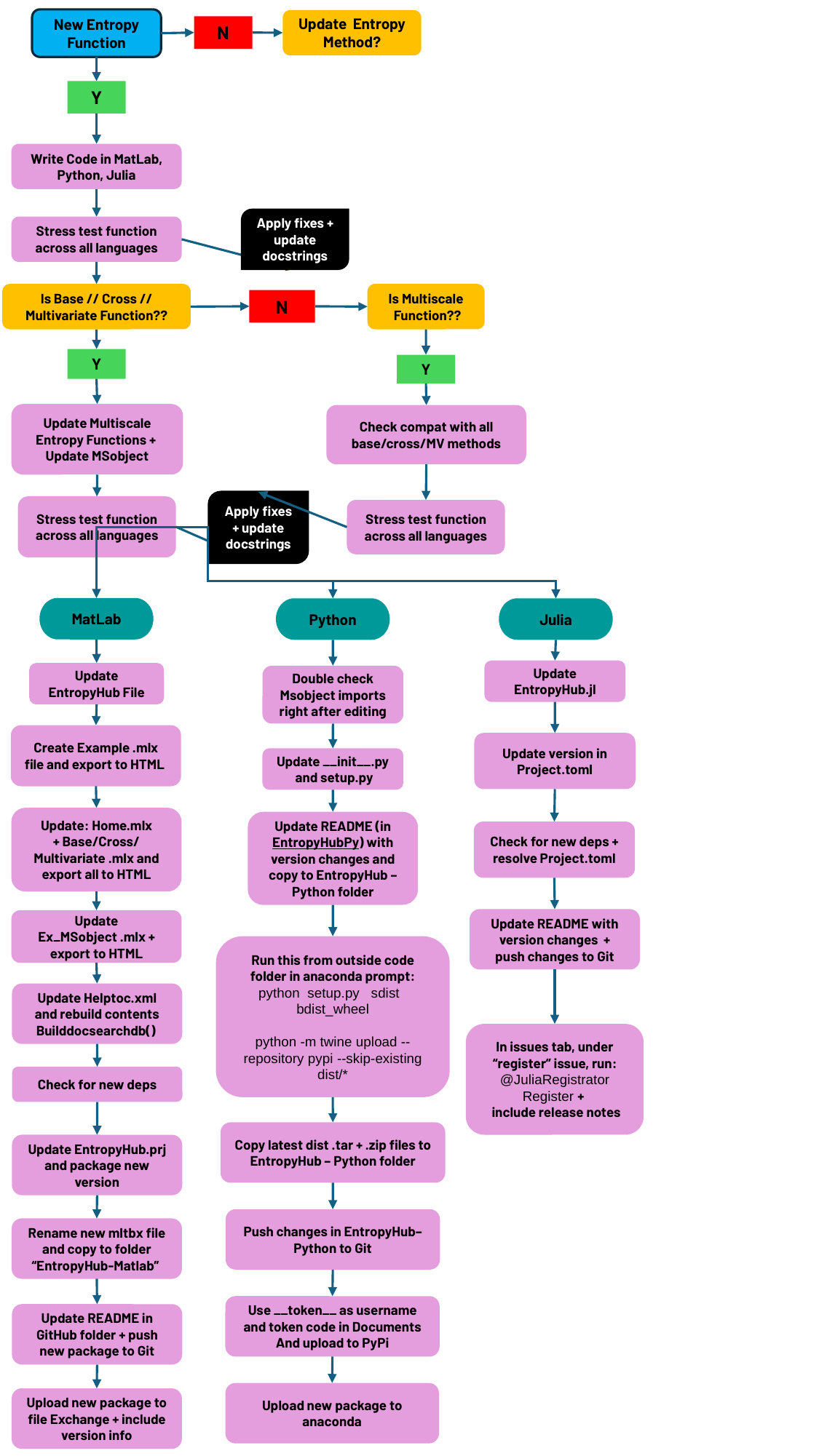

New Entropy Function
Update  Entropy Method?
N
Y
Write Code in MatLab, Python, Julia
Apply fixes + update docstrings
Stress test function across all languages
Is Base // Cross // Multivariate Function??
Is Multiscale
 Function??
N
Y
Y
Update Multiscale Entropy Functions +  Update MSobject
Check compat with all base/cross/MV methods
Apply fixes + update docstrings
Stress test function across all languages
Stress test function across all languages
MatLab
Python
Julia
Update EntropyHub.jl
Update EntropyHub File
Double check Msobject imports right after editing
Create Example .mlx file and export to HTML
Update version in Project.toml
Update __init__.py
 and setup.py
Update: Home.mlx
+ Base/Cross/ Multivariate .mlx and export all to HTML
Update README (in EntropyHubPy) with version changes and copy to EntropyHub – Python folder
Check for new deps + resolve Project.toml
Update README with version changes  + push changes to Git
Update Ex_MSobject .mlx + export to HTML
Run this from outside code folder in anaconda prompt:
python  setup.py   sdist   bdist_wheel

python -m twine upload --repository pypi --skip-existing dist/*
Update Helptoc.xml and rebuild contents
Builddocsearchdb()
In issues tab, under “register” issue, run:
@JuliaRegistrator Register +
 include release notes
Check for new deps
Copy latest dist .tar + .zip files to EntropyHub – Python folder
Update EntropyHub.prj and package new version
Push changes in EntropyHub–Python to Git
Rename new mltbx file and copy to folder “EntropyHub-Matlab”
Use __token__ as username and token code in Documents
And upload to PyPi
Update README in GitHub folder + push new package to Git
Upload new package to anaconda
Upload new package to file Exchange + include version info